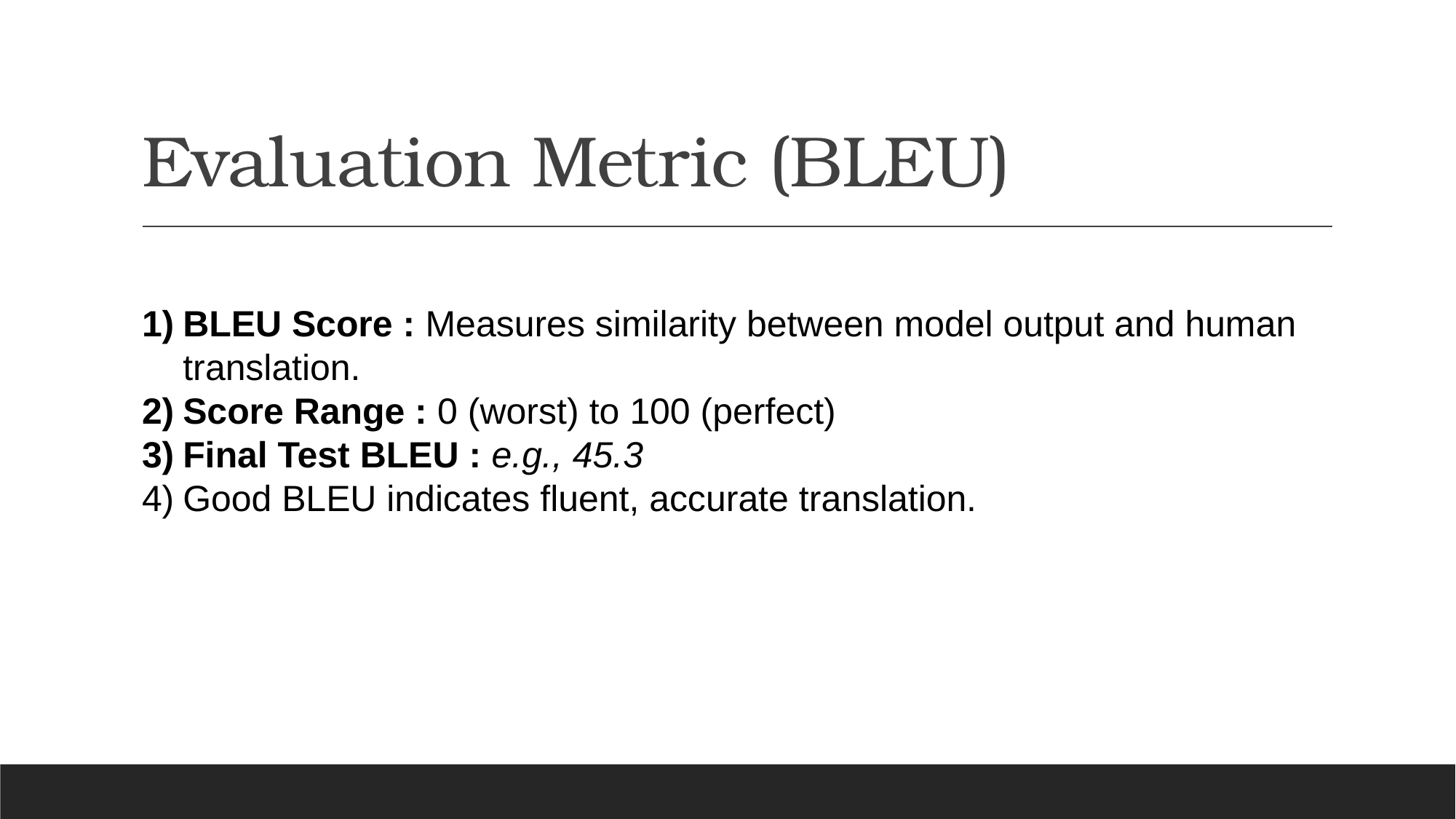

# Evaluation Metric (BLEU)
BLEU Score : Measures similarity between model output and human translation.
Score Range : 0 (worst) to 100 (perfect)
Final Test BLEU : e.g., 45.3
Good BLEU indicates fluent, accurate translation.